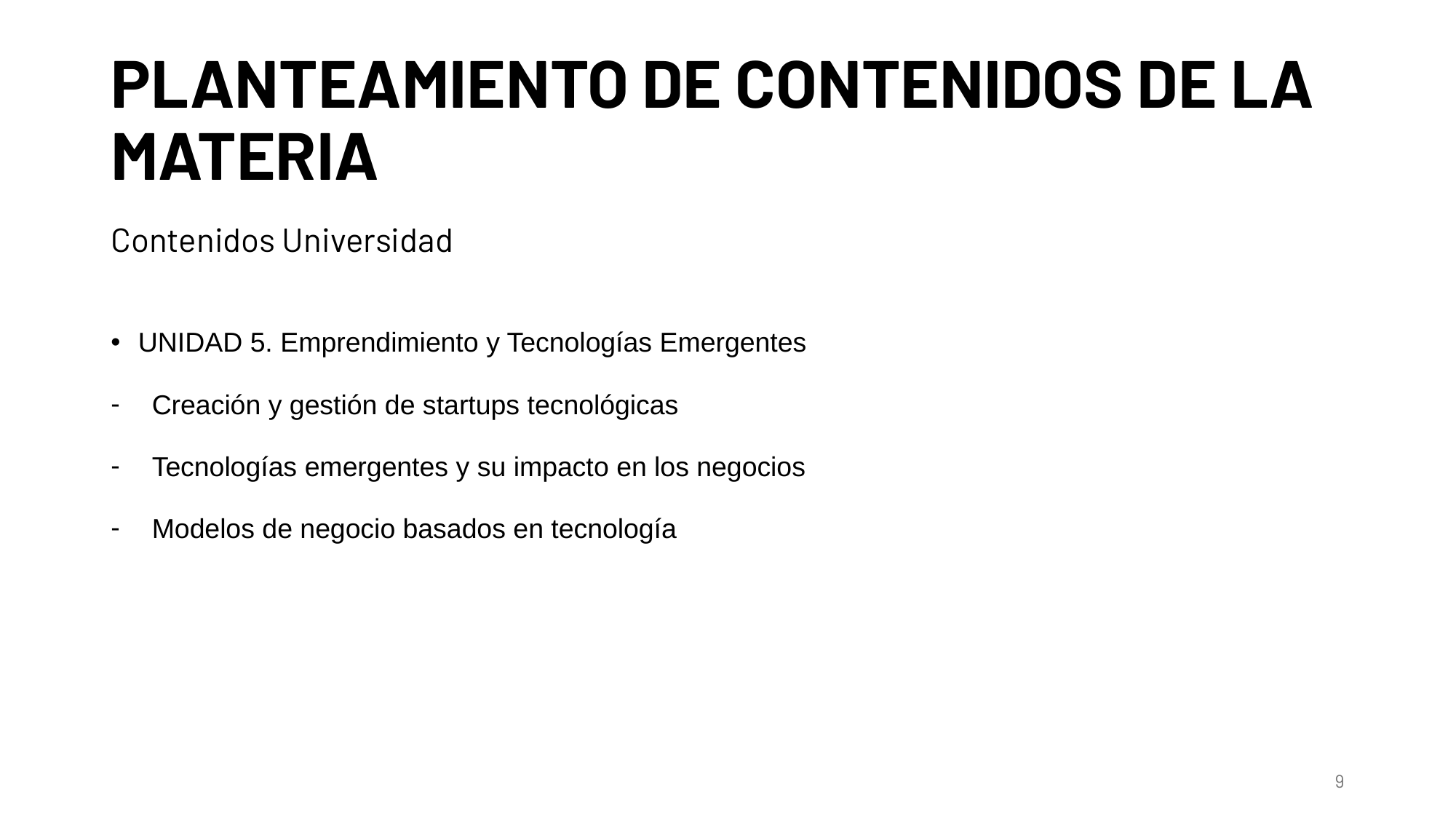

# PLANTEAMIENTO DE CONTENIDOS DE LA MATERIA
Contenidos Universidad

UNIDAD 5. Emprendimiento y Tecnologías Emergentes
Creación y gestión de startups tecnológicas
Tecnologías emergentes y su impacto en los negocios
Modelos de negocio basados en tecnología

9